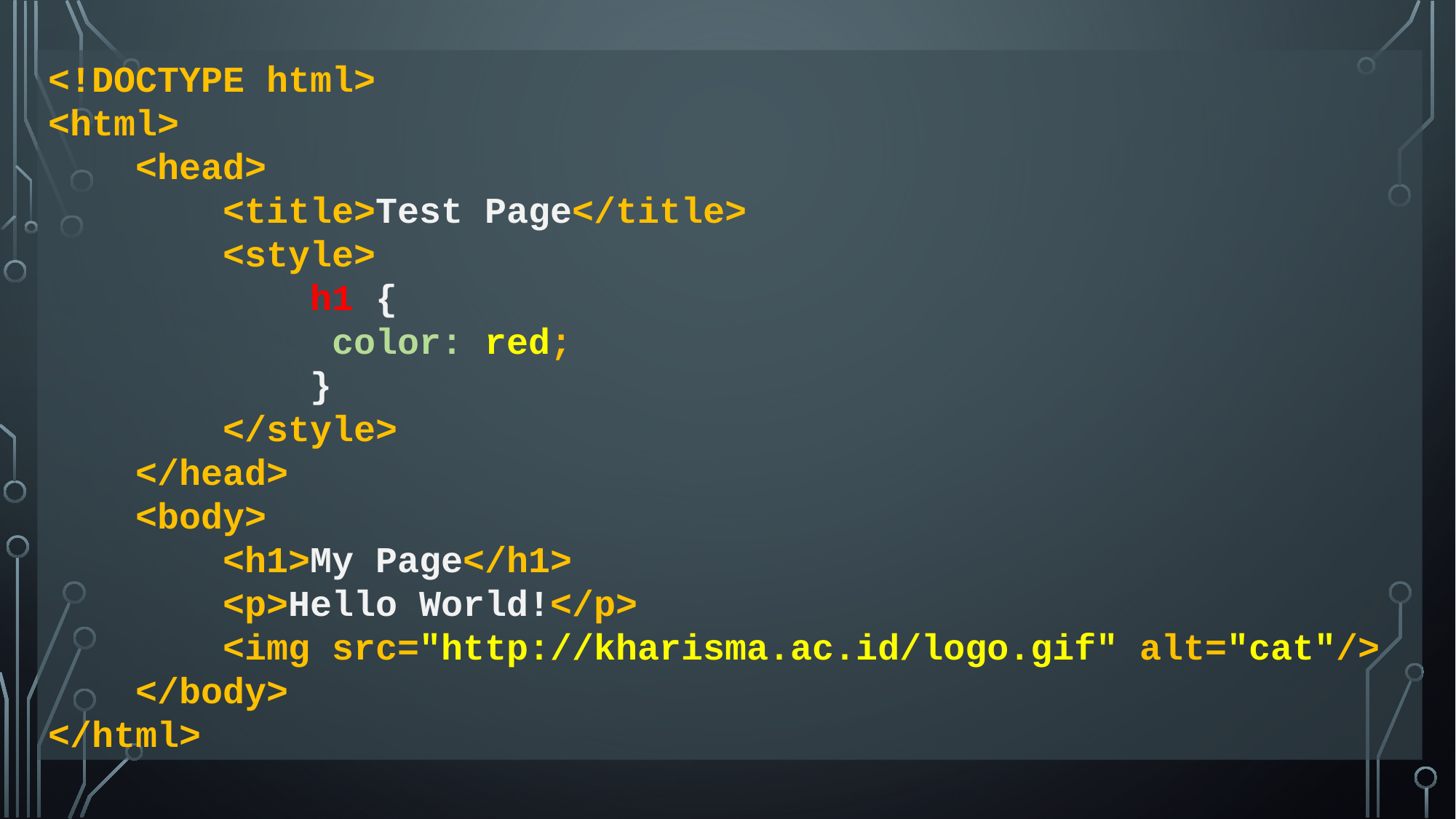

<!DOCTYPE html>
<html>
    <head>
        <title>Test Page</title>
        <style>
            h1 {
             color: red;
            }
        </style>
    </head>
    <body>
        <h1>My Page</h1>
        <p>Hello World!</p>
        <img src="http://kharisma.ac.id/logo.gif" alt="cat"/>
    </body>
</html>